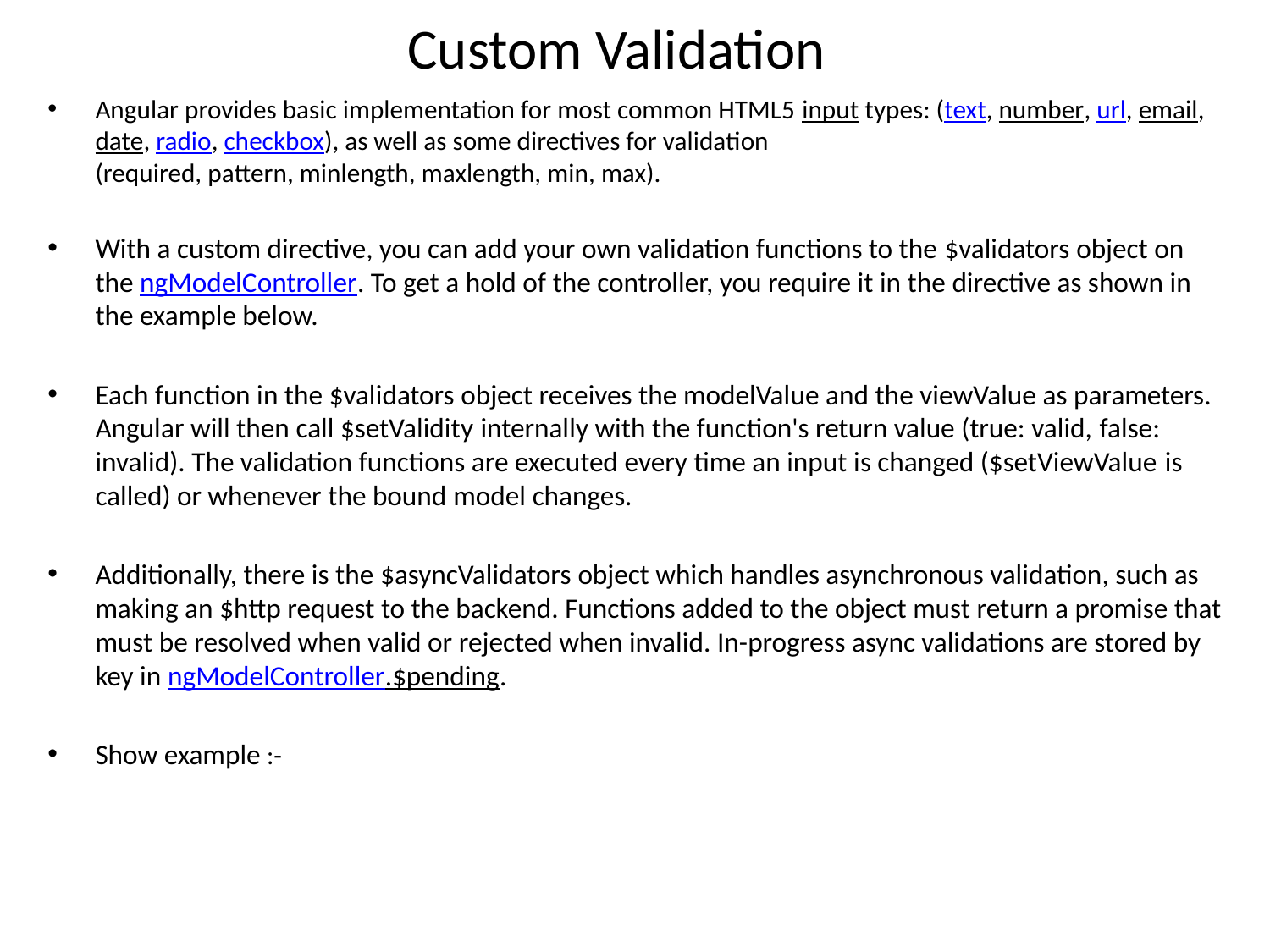

# Custom Validation
Angular provides basic implementation for most common HTML5 input types: (text, number, url, email, date, radio, checkbox), as well as some directives for validation (required, pattern, minlength, maxlength, min, max).

With a custom directive, you can add your own validation functions to the $validators object on the ngModelController. To get a hold of the controller, you require it in the directive as shown in the example below.

Each function in the $validators object receives the modelValue and the viewValue as parameters. Angular will then call $setValidity internally with the function's return value (true: valid, false: invalid). The validation functions are executed every time an input is changed ($setViewValue is called) or whenever the bound model changes.

Additionally, there is the $asyncValidators object which handles asynchronous validation, such as making an $http request to the backend. Functions added to the object must return a promise that must be resolved when valid or rejected when invalid. In-progress async validations are stored by key in ngModelController.$pending.

Show example :-